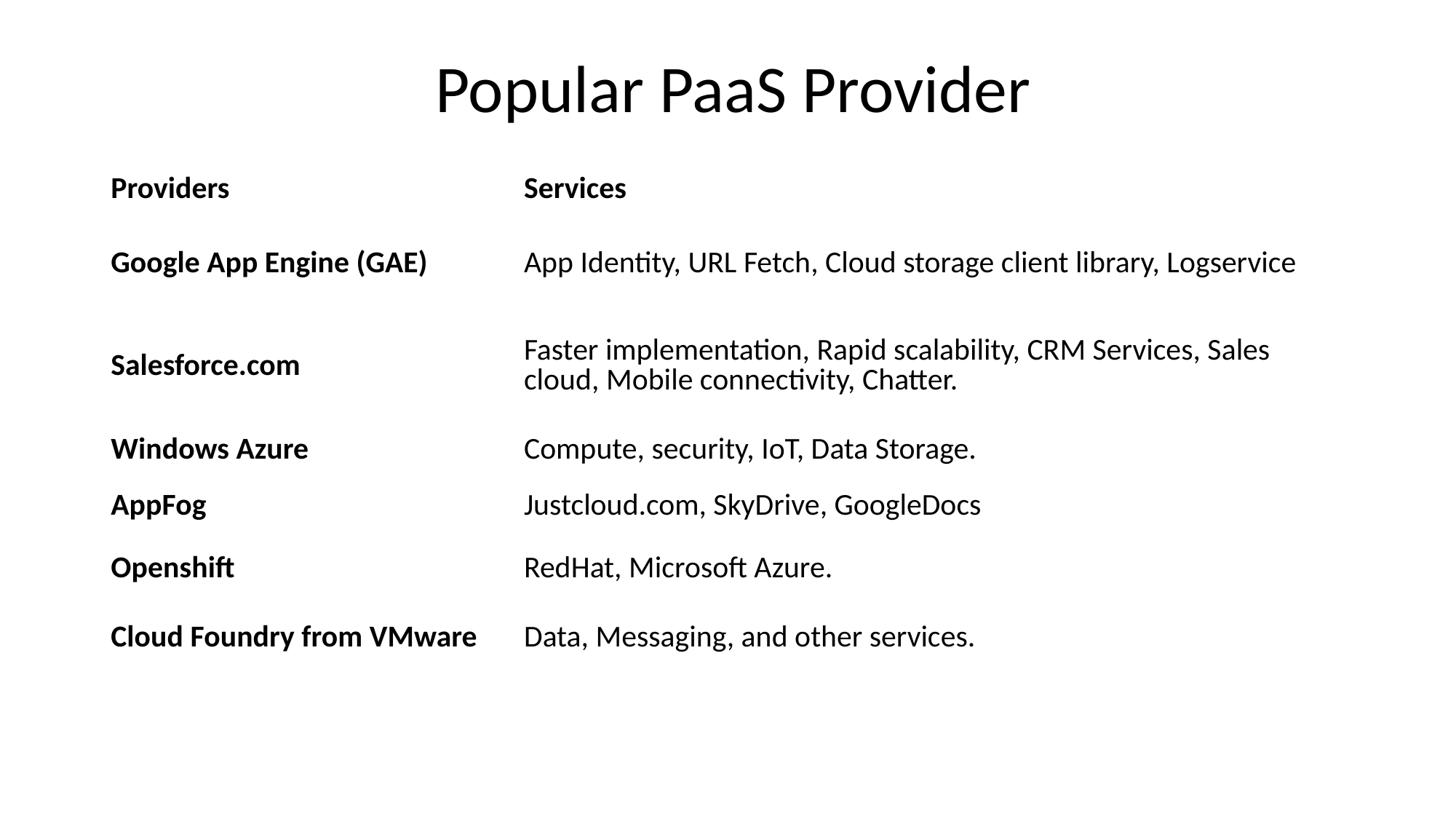

# Popular PaaS Provider
| Providers | Services |
| --- | --- |
| Google App Engine (GAE) | App Identity, URL Fetch, Cloud storage client library, Logservice |
| Salesforce.com | Faster implementation, Rapid scalability, CRM Services, Sales cloud, Mobile connectivity, Chatter. |
| Windows Azure | Compute, security, IoT, Data Storage. |
| AppFog | Justcloud.com, SkyDrive, GoogleDocs |
| Openshift | RedHat, Microsoft Azure. |
| Cloud Foundry from VMware | Data, Messaging, and other services. |